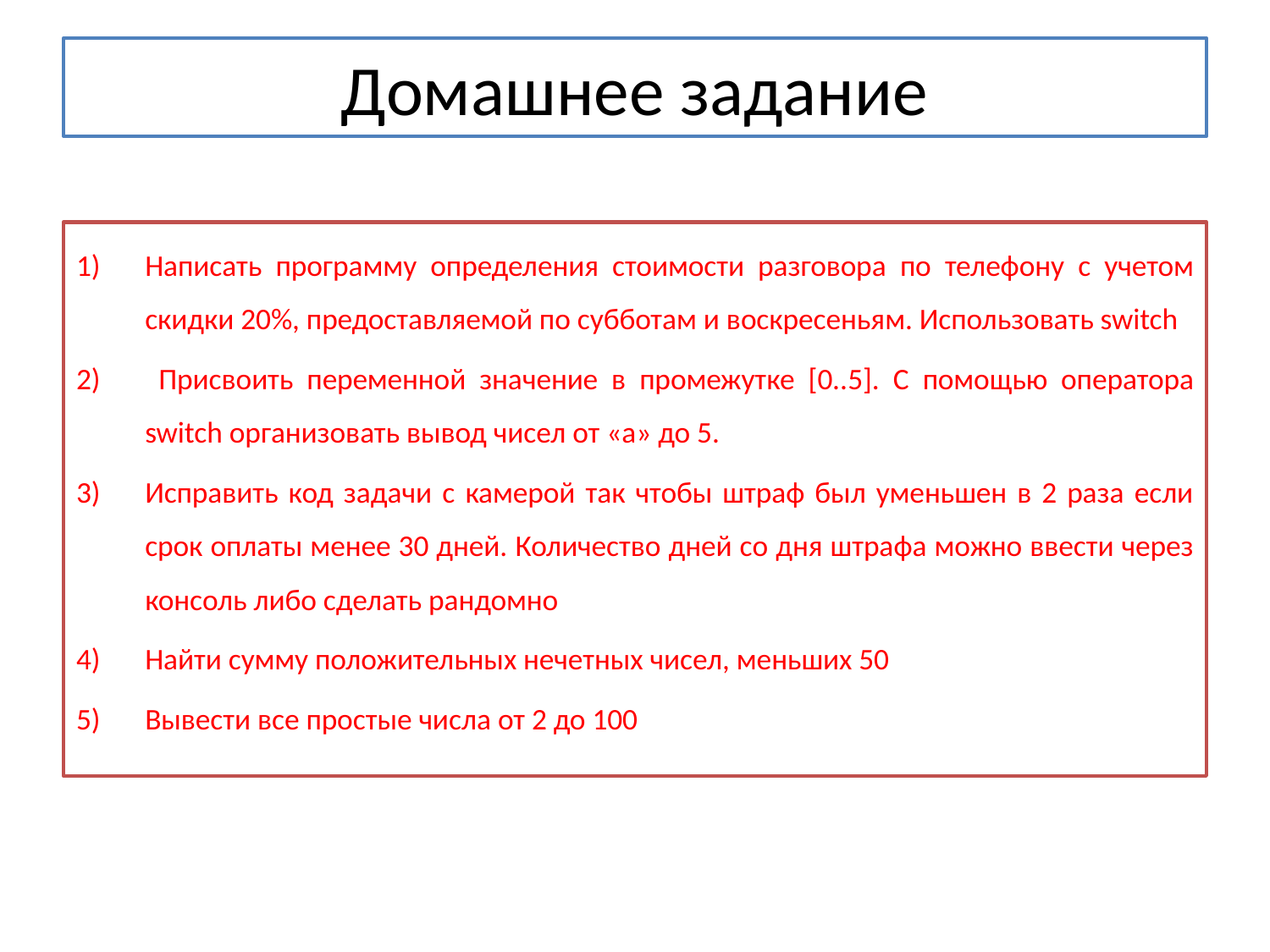

# Домашнее задание
Написать программу определения стоимости разговора по телефону с учетом скидки 20%, предоставляемой по субботам и воскресеньям. Использовать switch
 Присвоить переменной значение в промежутке [0..5]. С помощью оператора switch организовать вывод чисел от «a» до 5.
Исправить код задачи с камерой так чтобы штраф был уменьшен в 2 раза если срок оплаты менее 30 дней. Количество дней со дня штрафа можно ввести через консоль либо сделать рандомно
Найти сумму положительных нечетных чисел, меньших 50
Вывести все простые числа от 2 до 100